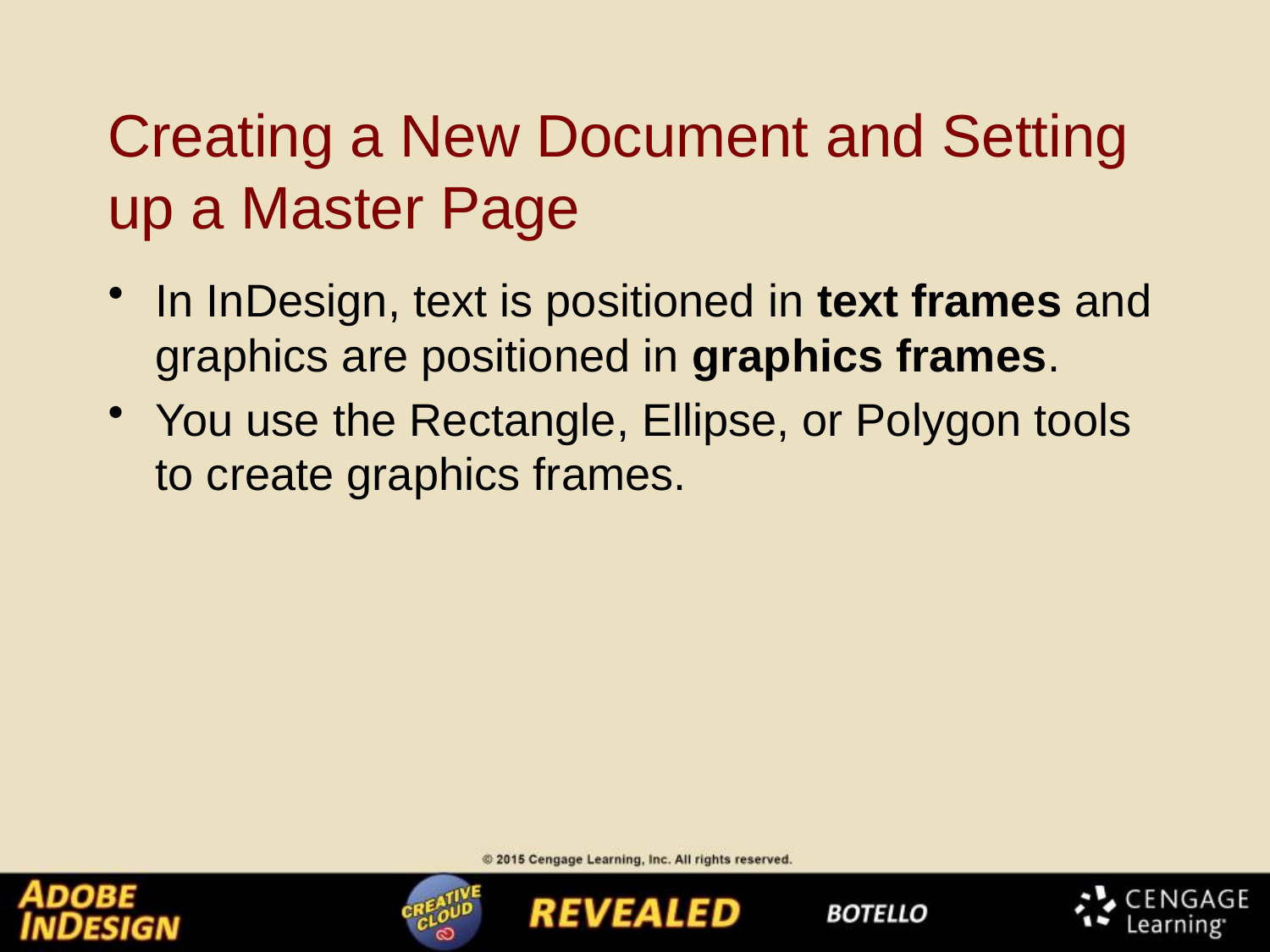

# Creating a New Document and Setting up a Master Page
In InDesign, text is positioned in text frames and graphics are positioned in graphics frames.
You use the Rectangle, Ellipse, or Polygon tools to create graphics frames.